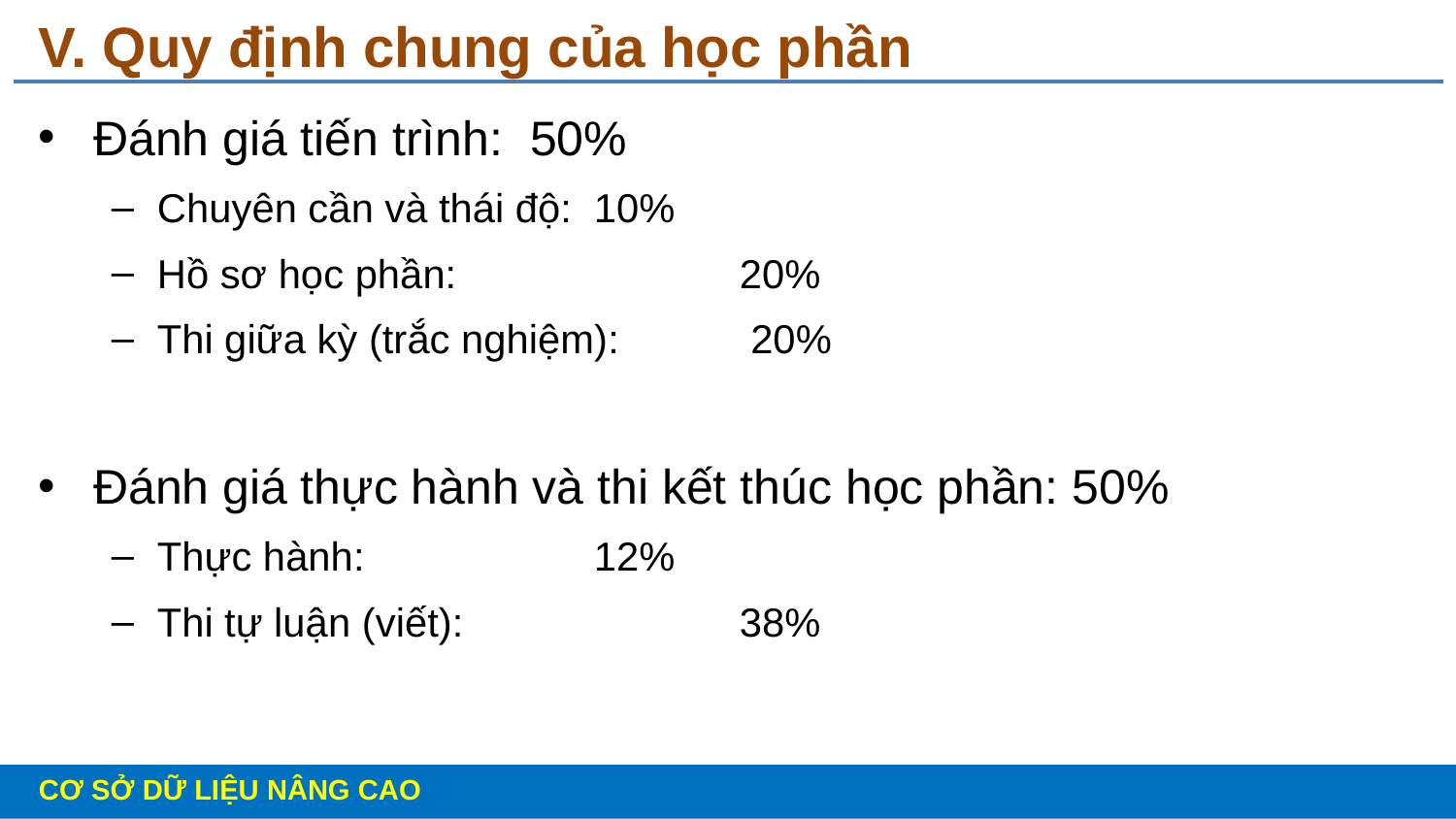

# V. Quy định chung của học phần
Đánh giá tiến trình: 	50%
Chuyên cần và thái độ: 	10%
Hồ sơ học phần:		20%
Thi giữa kỳ (trắc nghiệm):	 20%

Đánh giá thực hành và thi kết thúc học phần: 50%
Thực hành:		12%
Thi tự luận (viết):		38%
CƠ SỞ DỮ LIỆU NÂNG CAO